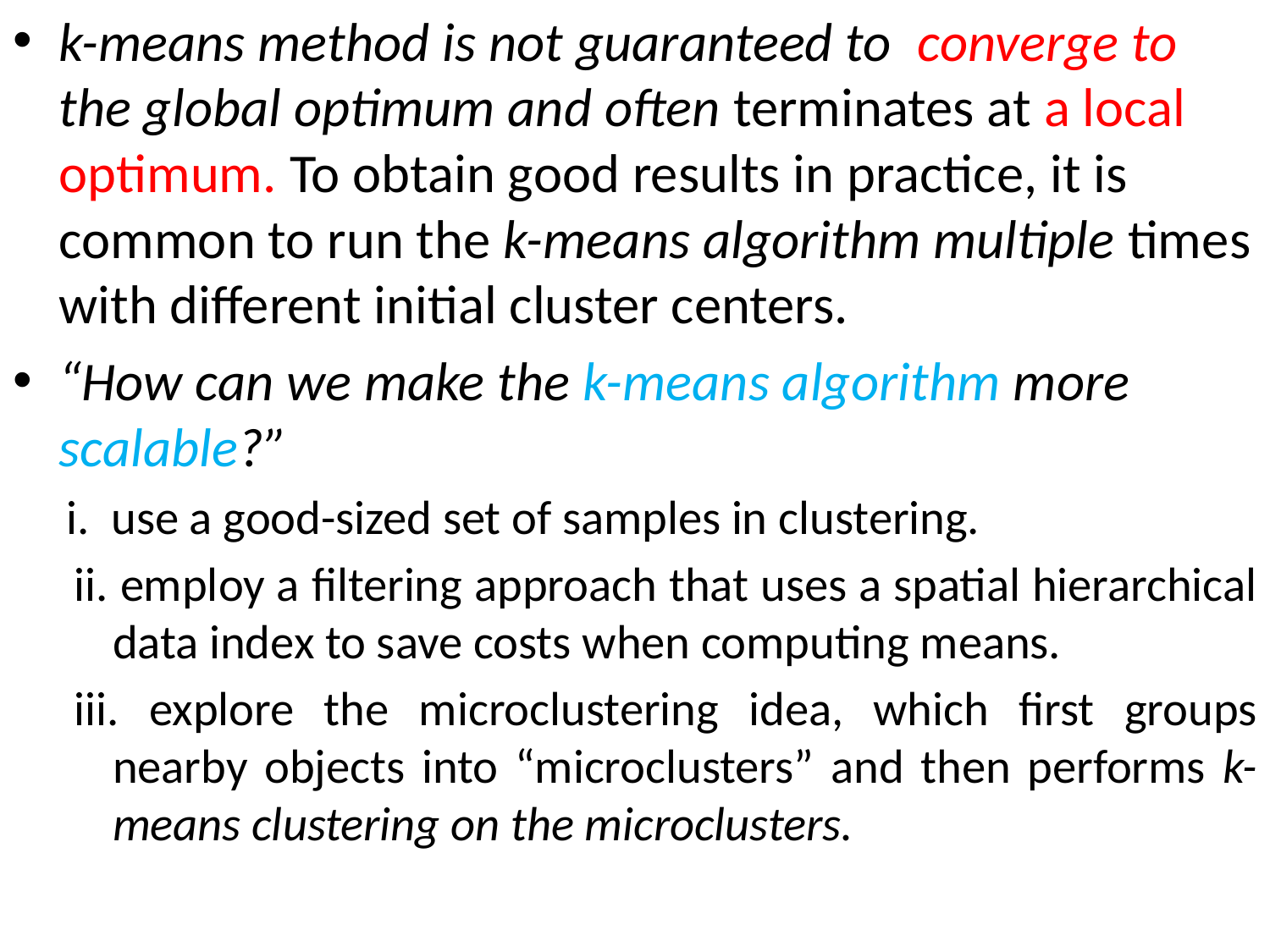

k-means method is not guaranteed to  converge to the global optimum and often terminates at a local optimum. To obtain good results in practice, it is common to run the k-means algorithm multiple times with different initial cluster centers.
“How can we make the k-means algorithm more scalable?”
i.  use a good-sized set of samples in clustering.
ii. employ a filtering approach that uses a spatial hierarchical data index to save costs when computing means.
iii. explore the microclustering idea, which first groups nearby objects into “microclusters” and then performs k-means clustering on the microclusters.